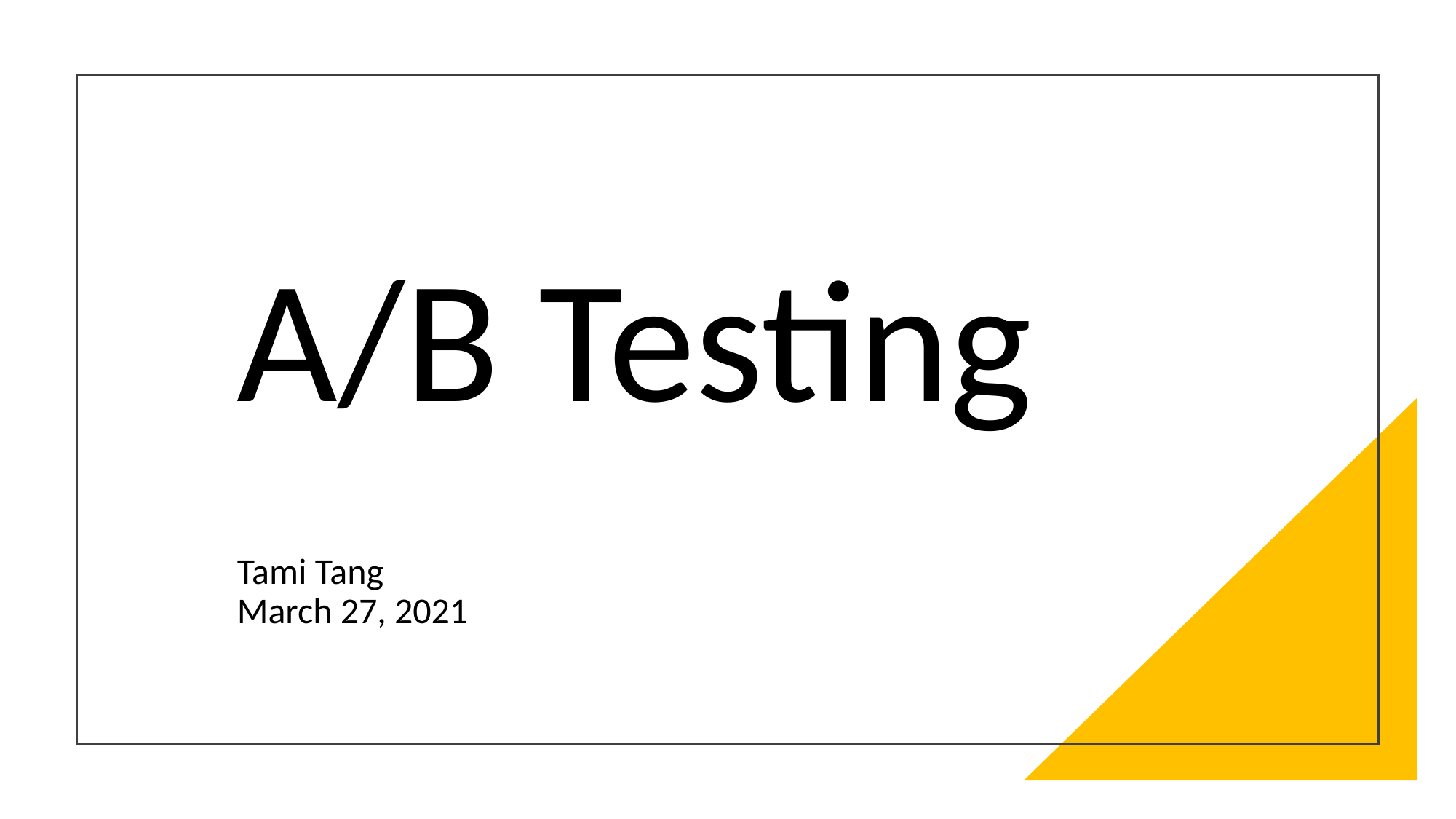

# A/B Testing

Tami Tang
March 27, 2021